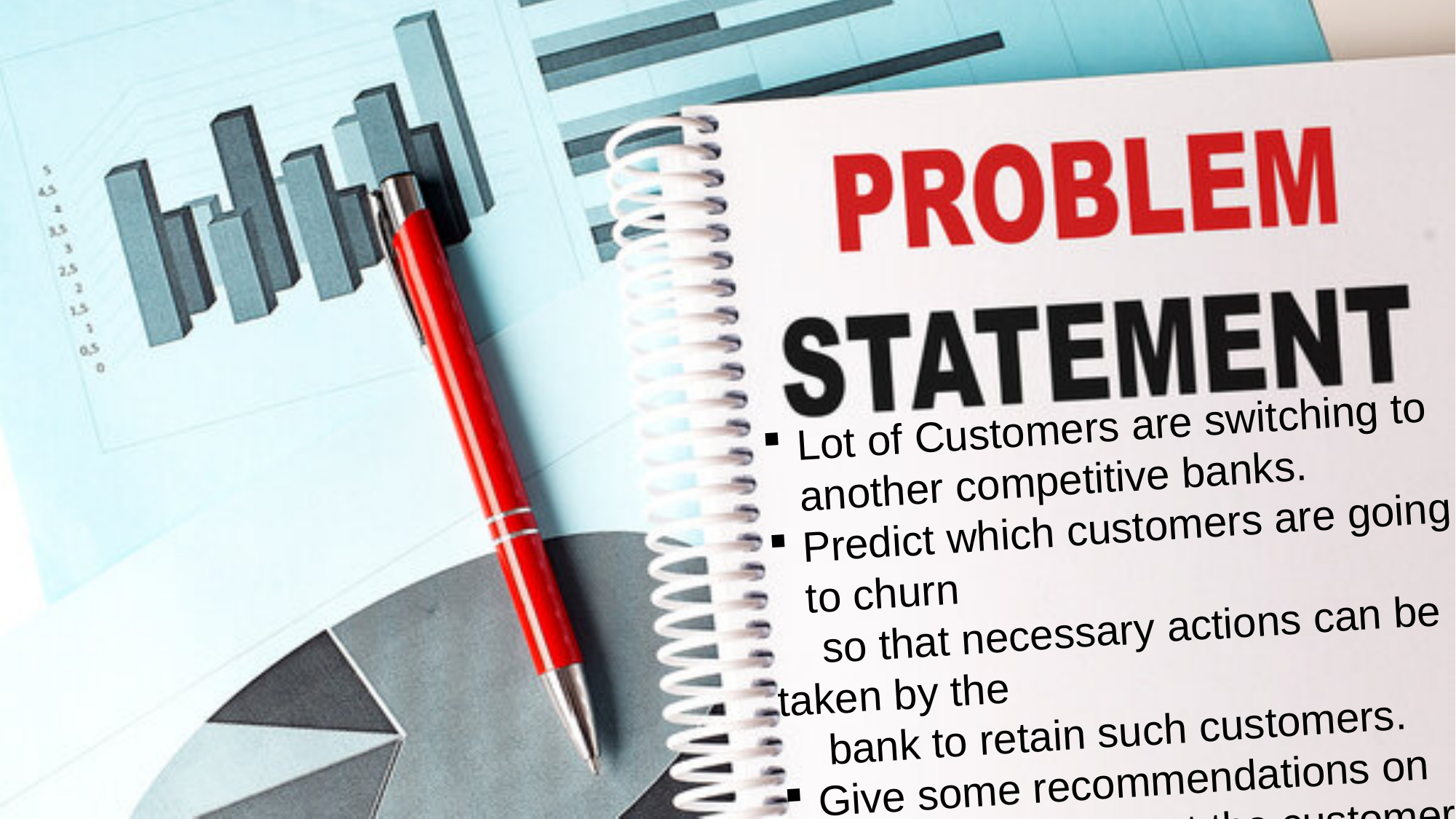

Lot of Customers are switching to another competitive banks.
Predict which customers are going to churn
    so that necessary actions can be taken by the
    bank to retain such customers.
Give some recommendations on how can we prevent the customers from churning.